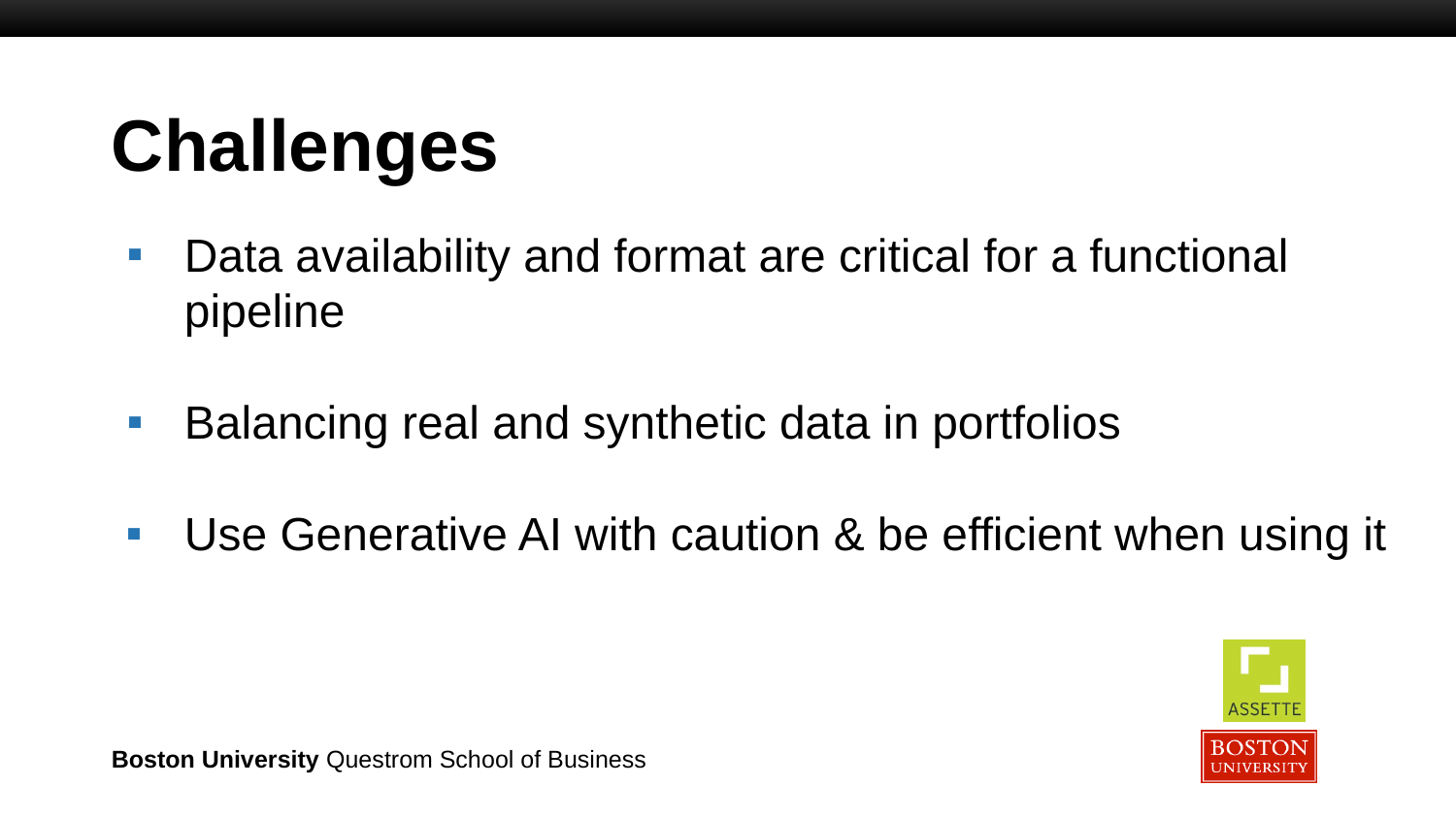

# Challenges
Data availability and format are critical for a functional pipeline

Balancing real and synthetic data in portfolios

Use Generative AI with caution & be efficient when using it